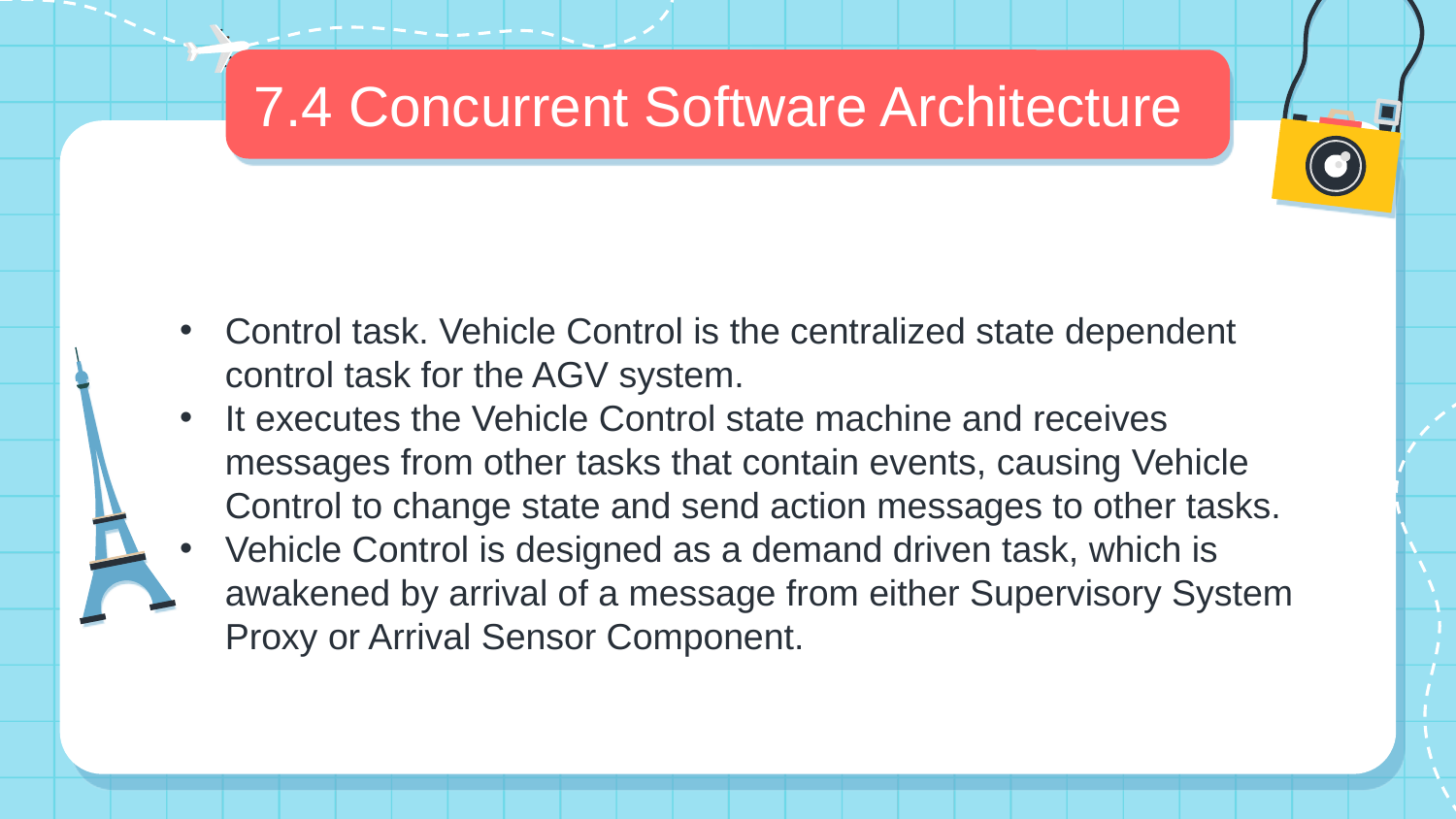

# 7.4 Concurrent Software Architecture
Control task. Vehicle Control is the centralized state dependent control task for the AGV system.
It executes the Vehicle Control state machine and receives messages from other tasks that contain events, causing Vehicle Control to change state and send action messages to other tasks.
Vehicle Control is designed as a demand driven task, which is awakened by arrival of a message from either Supervisory System Proxy or Arrival Sensor Component.